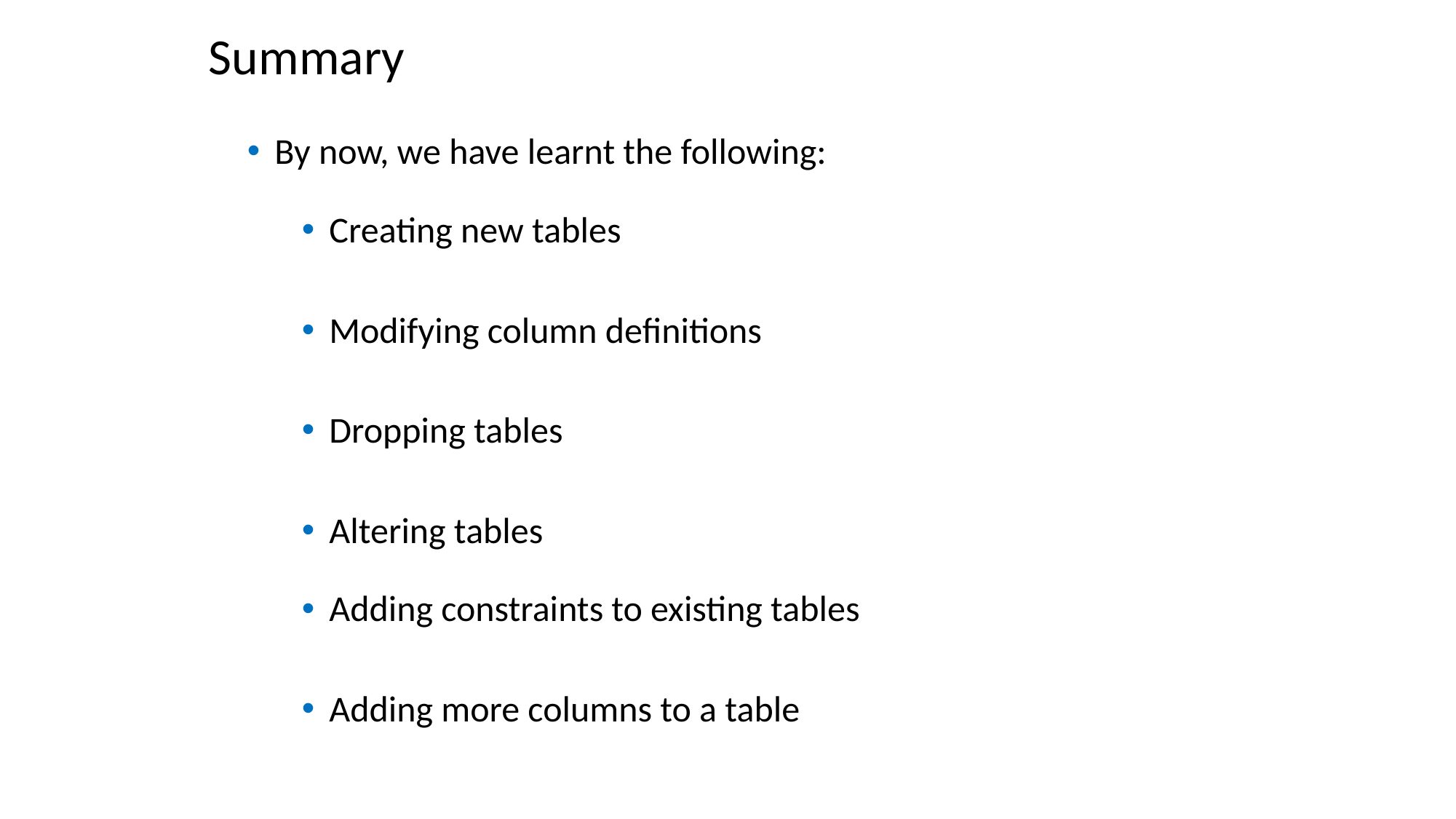

Summary
By now, we have learnt the following:

Creating new tables

Modifying column definitions

Dropping tables

Altering tables

Adding constraints to existing tables

Adding more columns to a table